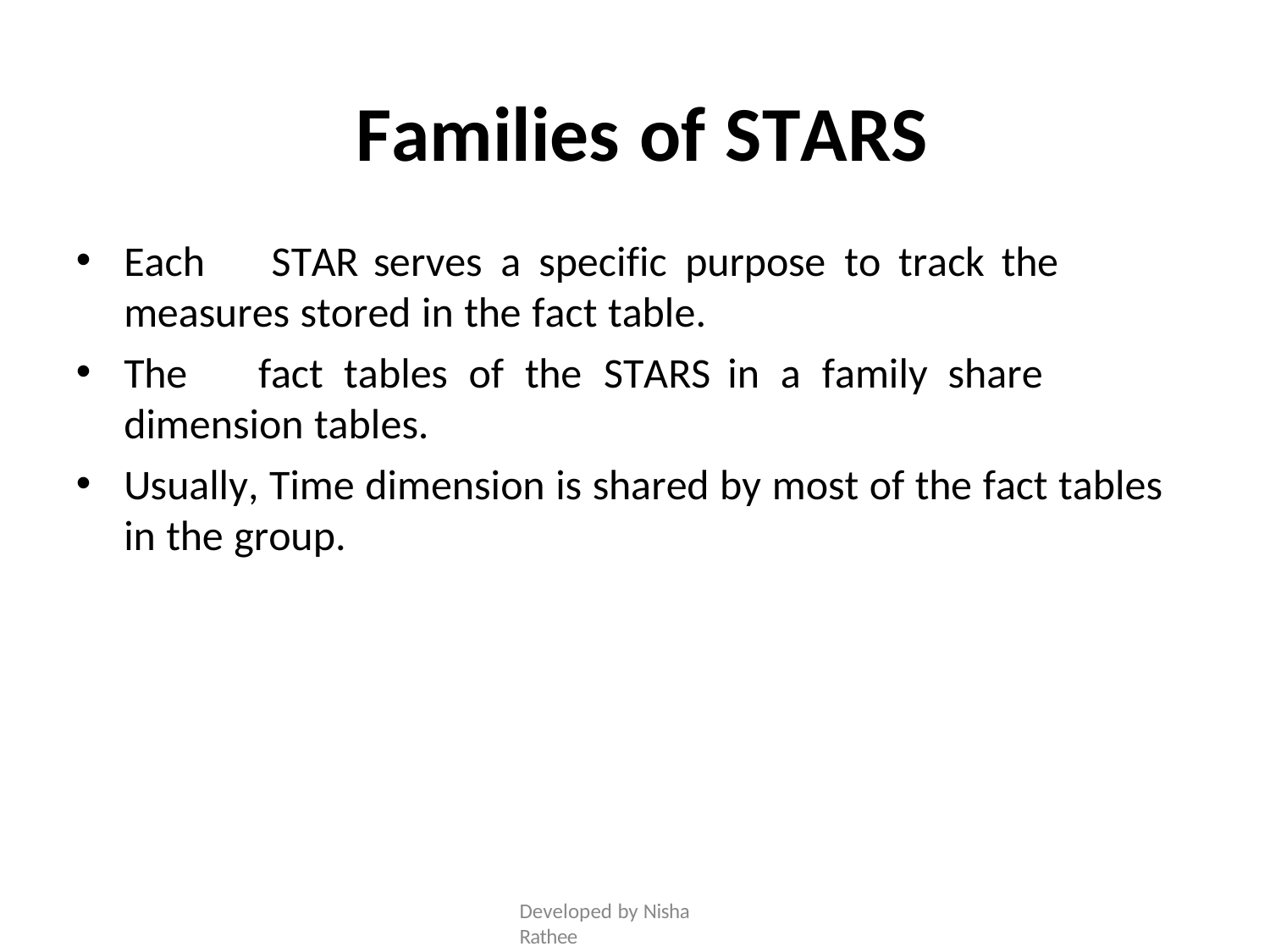

# Families of STARS
Each	STAR	serves	a	specific	purpose	to	track	the	measures stored in the fact table.
The	fact	tables	of	the	STARS	in	a	family	share	dimension tables.
Usually, Time dimension is shared by most of the fact tables in the group.
Developed by Nisha Rathee